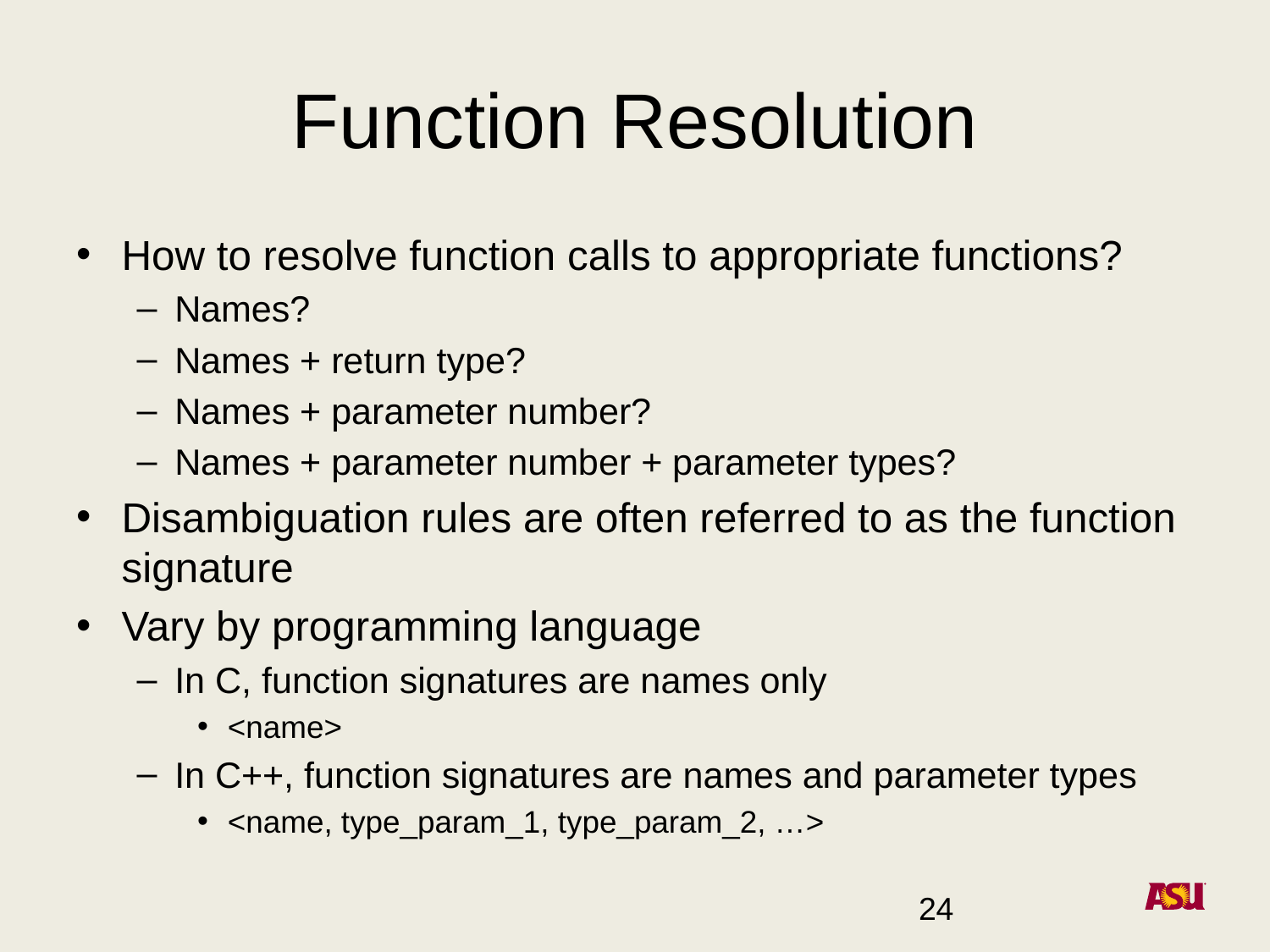

# Function Resolution
How to resolve function calls to appropriate functions?
Names?
Names + return type?
Names + parameter number?
Names + parameter number + parameter types?
Disambiguation rules are often referred to as the function signature
Vary by programming language
In C, function signatures are names only
<name>
In C++, function signatures are names and parameter types
<name, type_param_1, type_param_2, …>
24